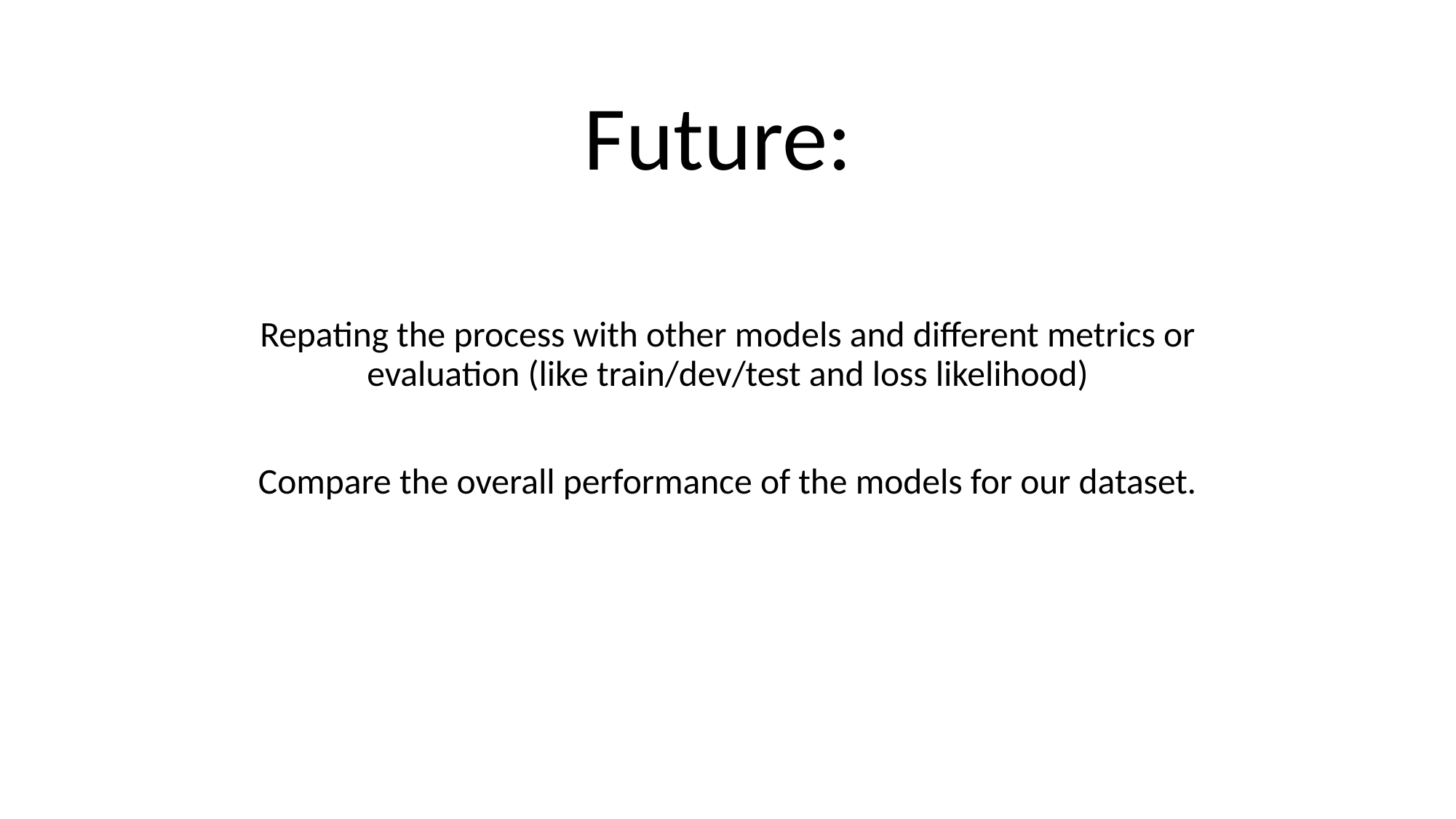

# Future:
Repating the process with other models and different metrics or evaluation (like train/dev/test and loss likelihood)

Compare the overall performance of the models for our dataset.